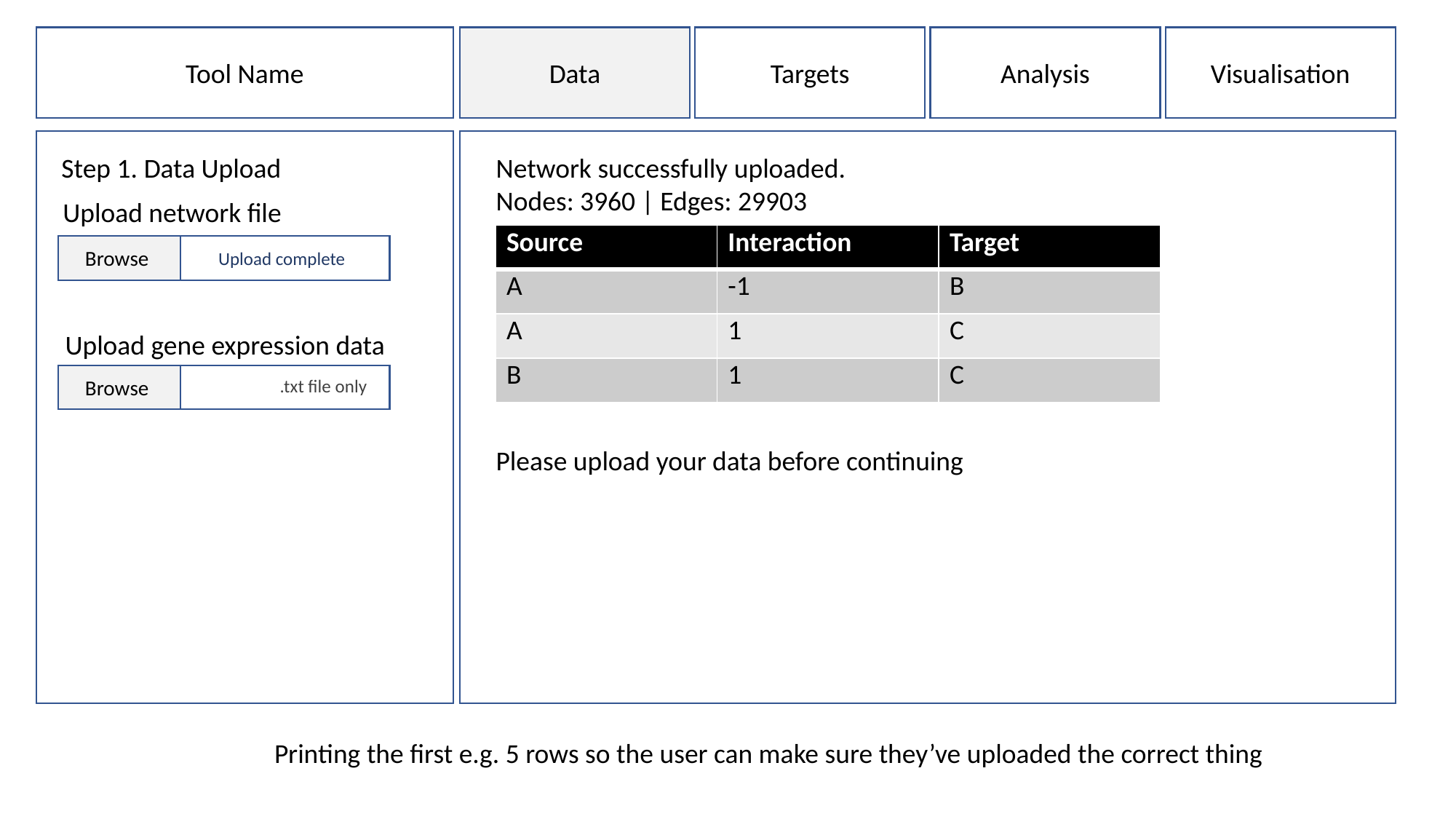

Tool Name
Data
Targets
Analysis
Visualisation

Step 1. Data Upload

Network successfully uploaded.
Nodes: 3960 | Edges: 29903

Upload network file
| Source | Interaction | Target |
| --- | --- | --- |
| A | -1 | B |
| A | 1 | C |
| B | 1 | C |

Browse
Upload complete
Upload gene expression data

Browse
.txt file only
Please upload your data before continuing
Printing the first e.g. 5 rows so the user can make sure they’ve uploaded the correct thing